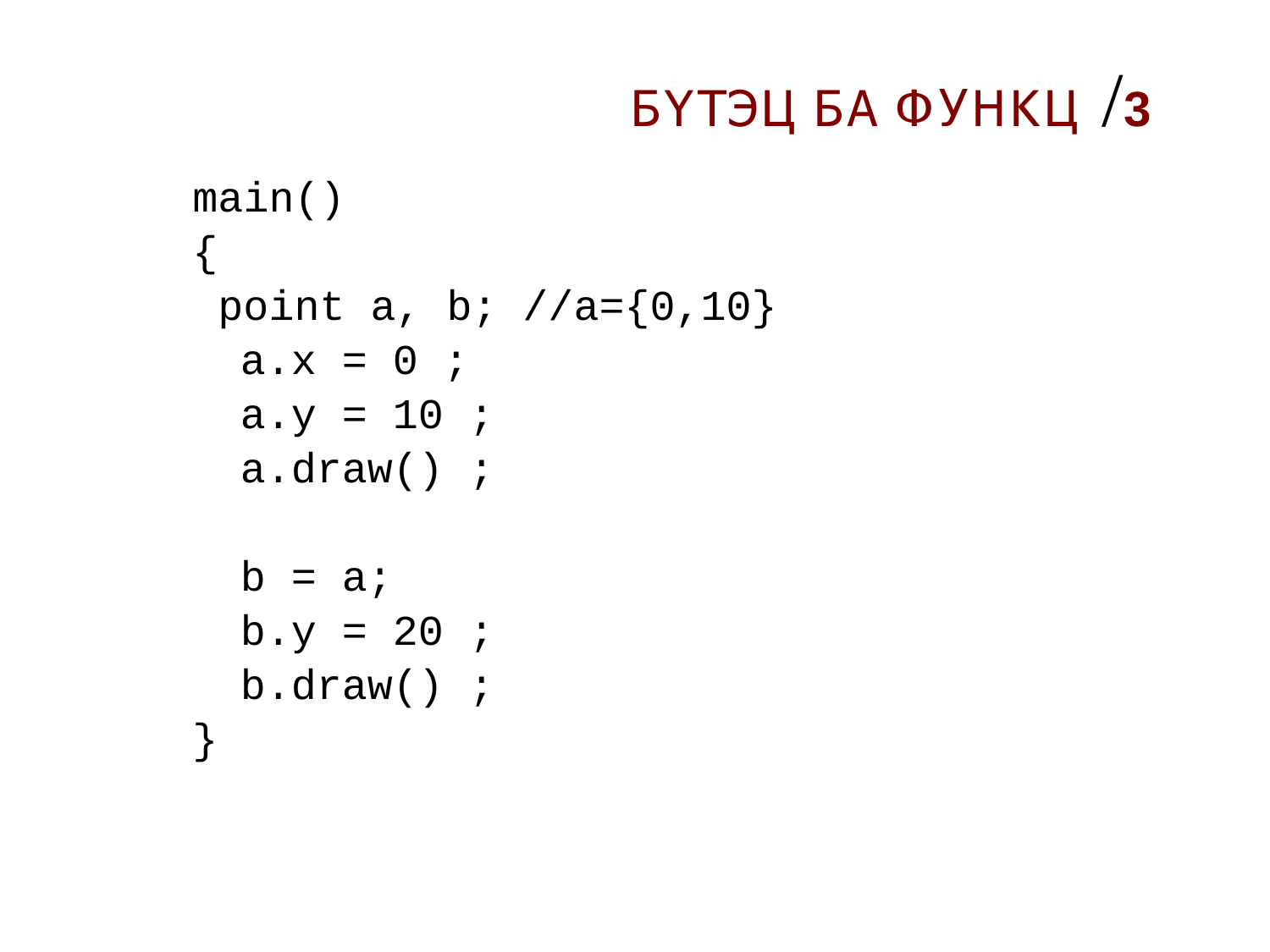

# БҮТЭЦ БА ФУНКЦ /3
main()
{
 point a, b; //a={0,10}
	a.x = 0 ;
	a.y = 10 ;
	a.draw() ;

	b = a;
	b.y = 20 ;
	b.draw() ;
}